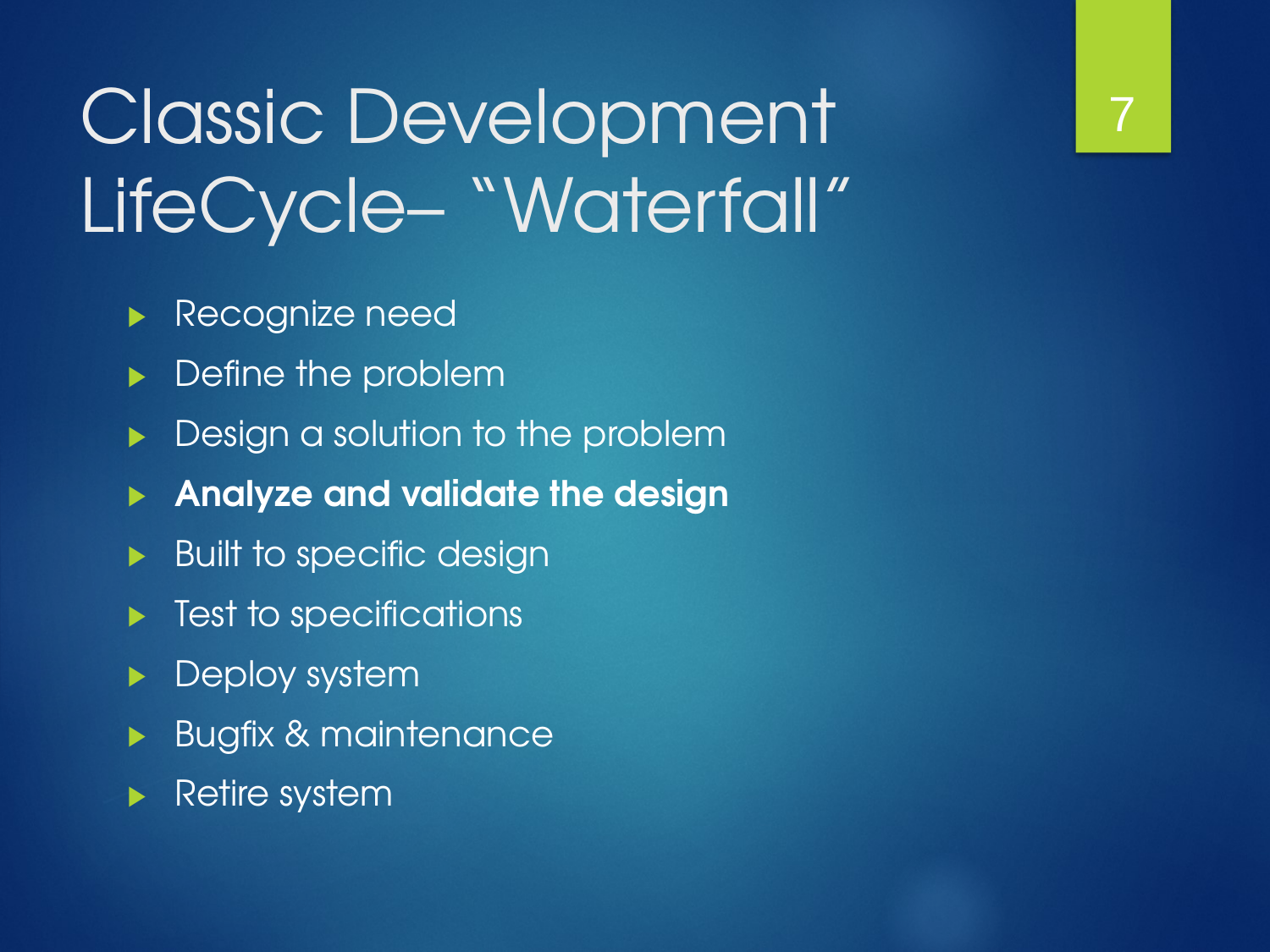

7
# Classic Development  LifeCycle– “Waterfall”
Recognize need
Define the problem
Design a solution to the problem
Analyze and validate the design
Built to specific design
Test to specifications
Deploy system
Bugfix & maintenance
Retire system